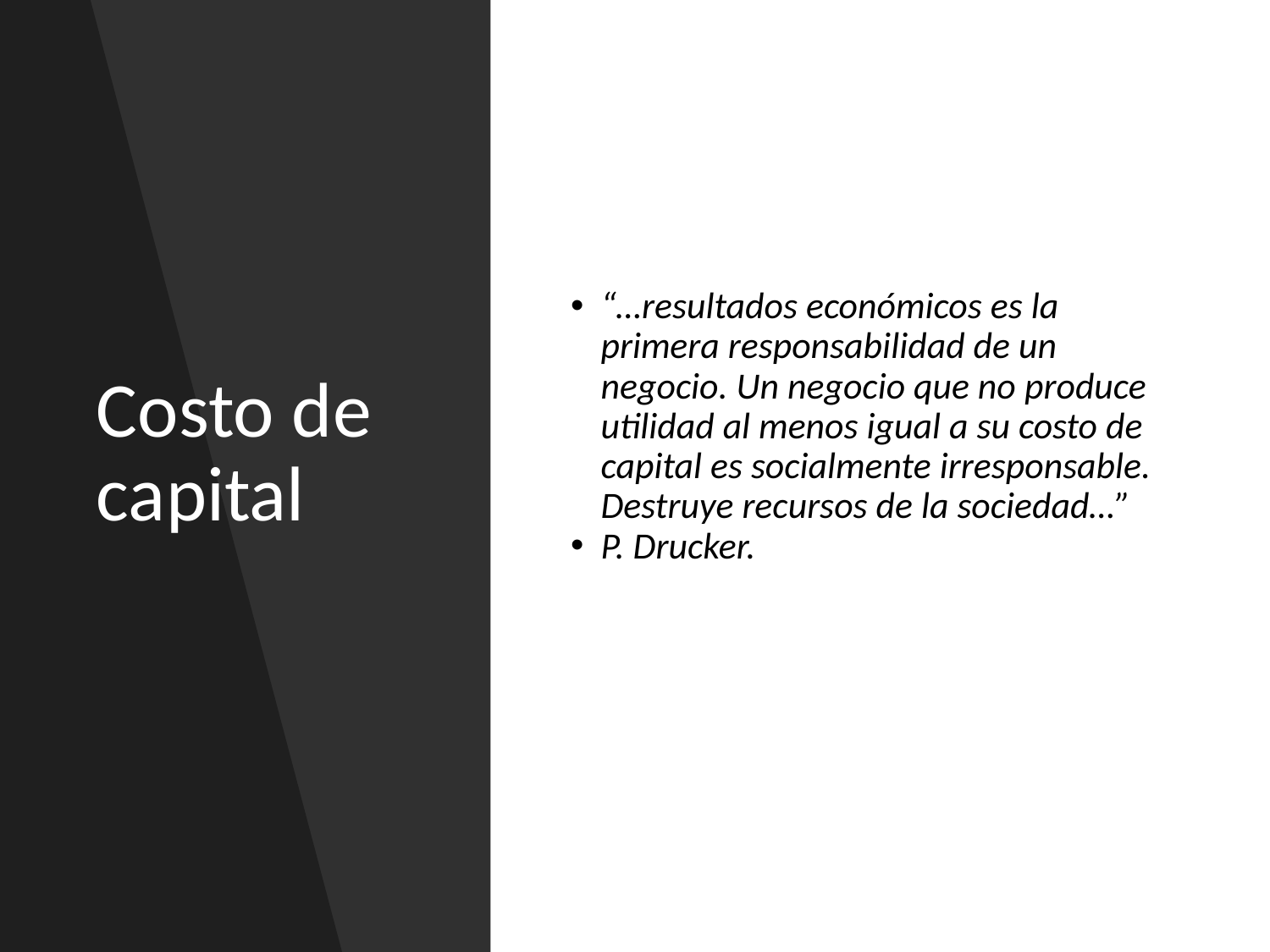

# Costo de capital
“…resultados económicos es la primera responsabilidad de un negocio. Un negocio que no produce utilidad al menos igual a su costo de capital es socialmente irresponsable. Destruye recursos de la sociedad…”
P. Drucker.